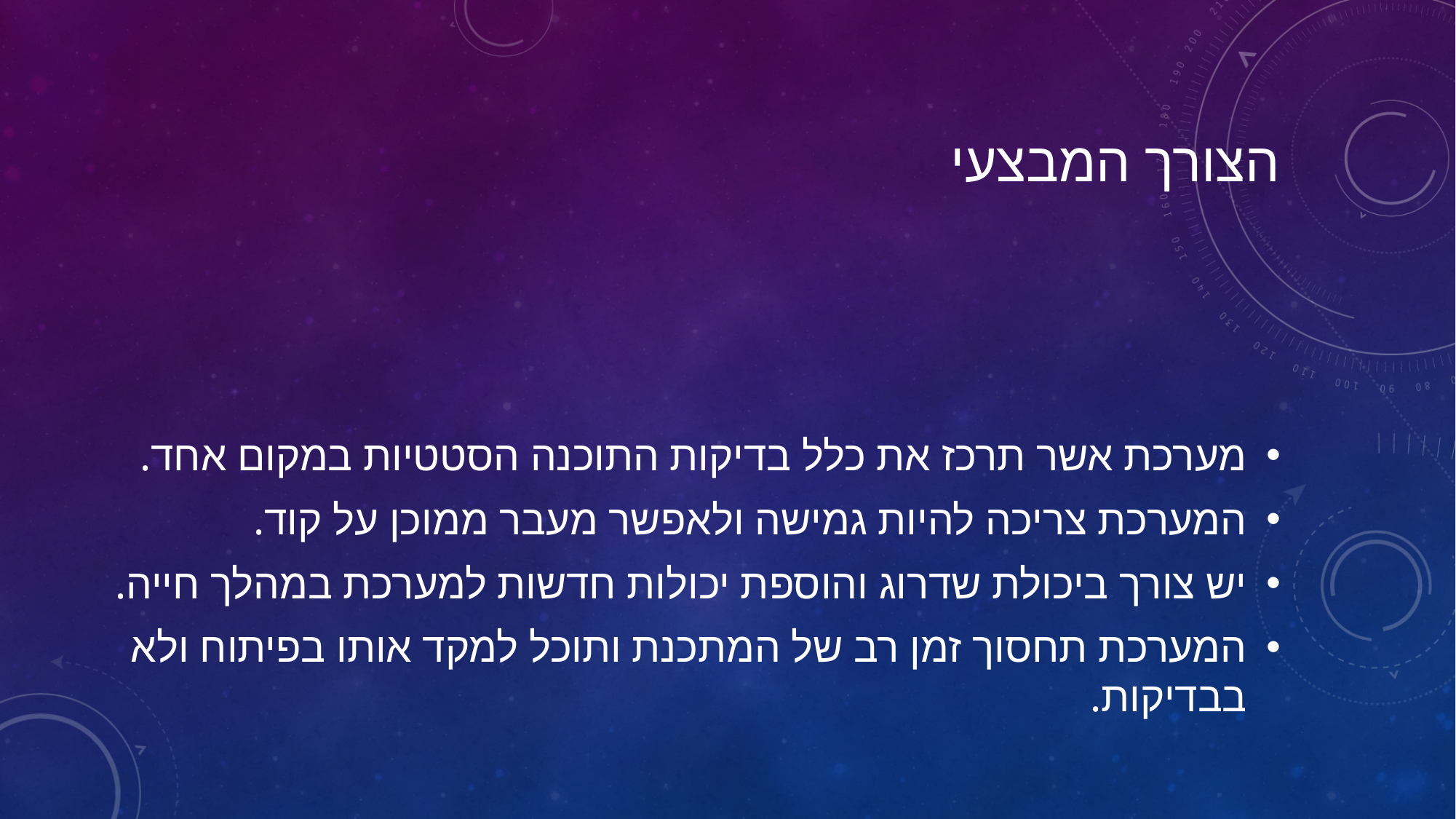

# הצורך המבצעי

מערכת אשר תרכז את כלל בדיקות התוכנה הסטטיות במקום אחד.
המערכת צריכה להיות גמישה ולאפשר מעבר ממוכן על קוד.
יש צורך ביכולת שדרוג והוספת יכולות חדשות למערכת במהלך חייה.
המערכת תחסוך זמן רב של המתכנת ותוכל למקד אותו בפיתוח ולא בבדיקות.